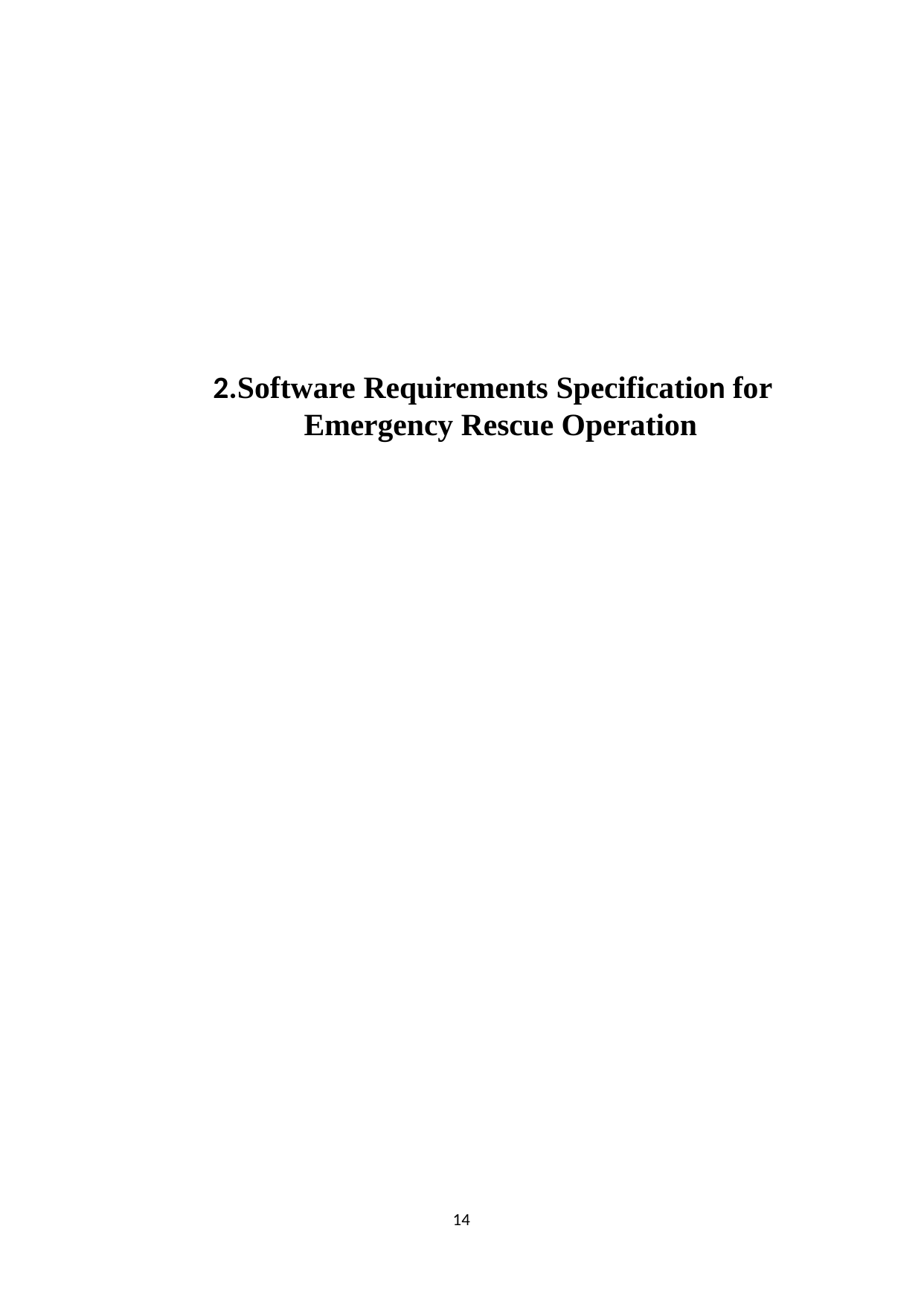

2.Software Requirements Specification for  Emergency Rescue Operation
14